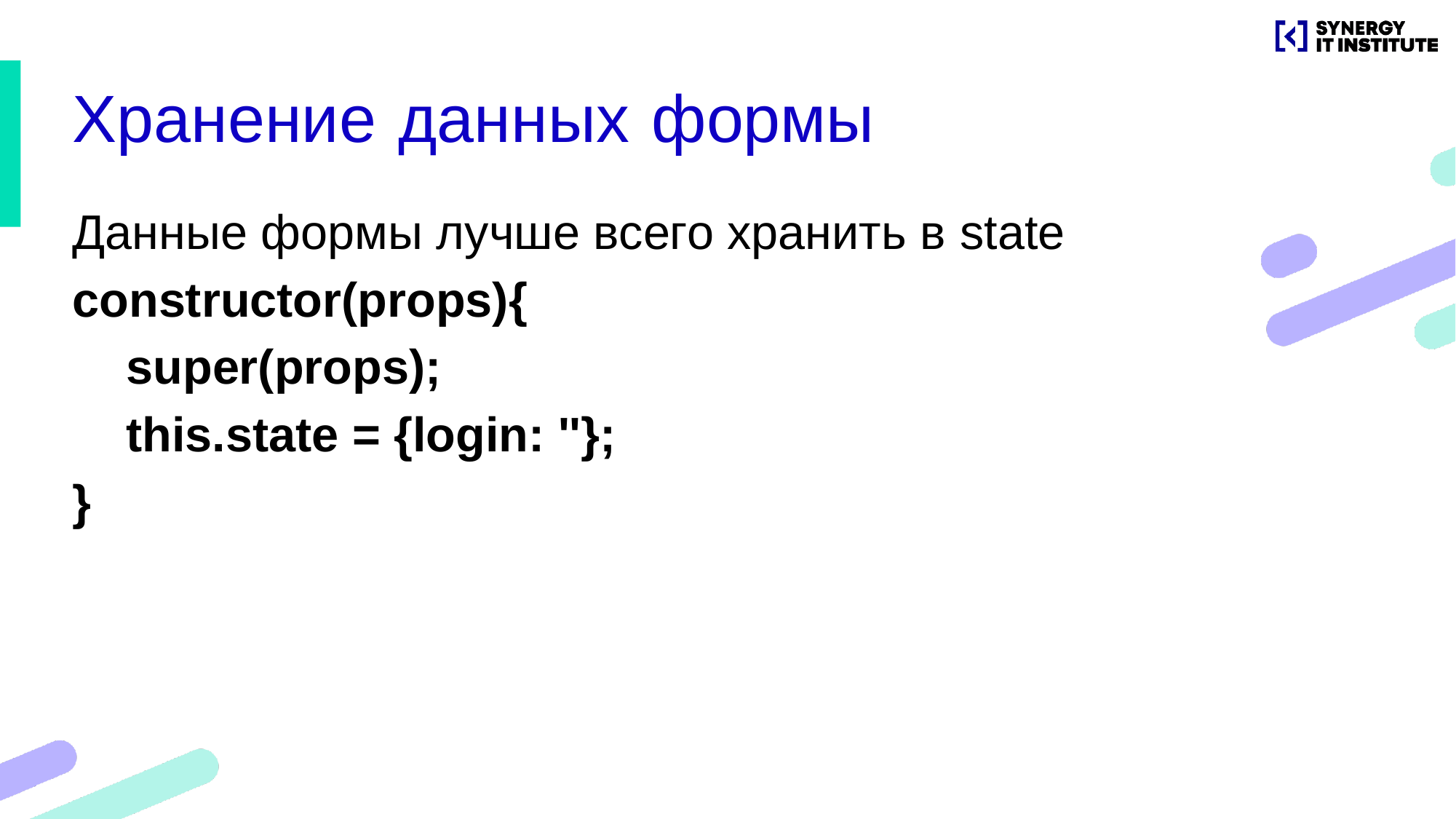

# Хранение данных формы
Данные формы лучше всего хранить в state
constructor(props){
    super(props);
    this.state = {login: ''};
}